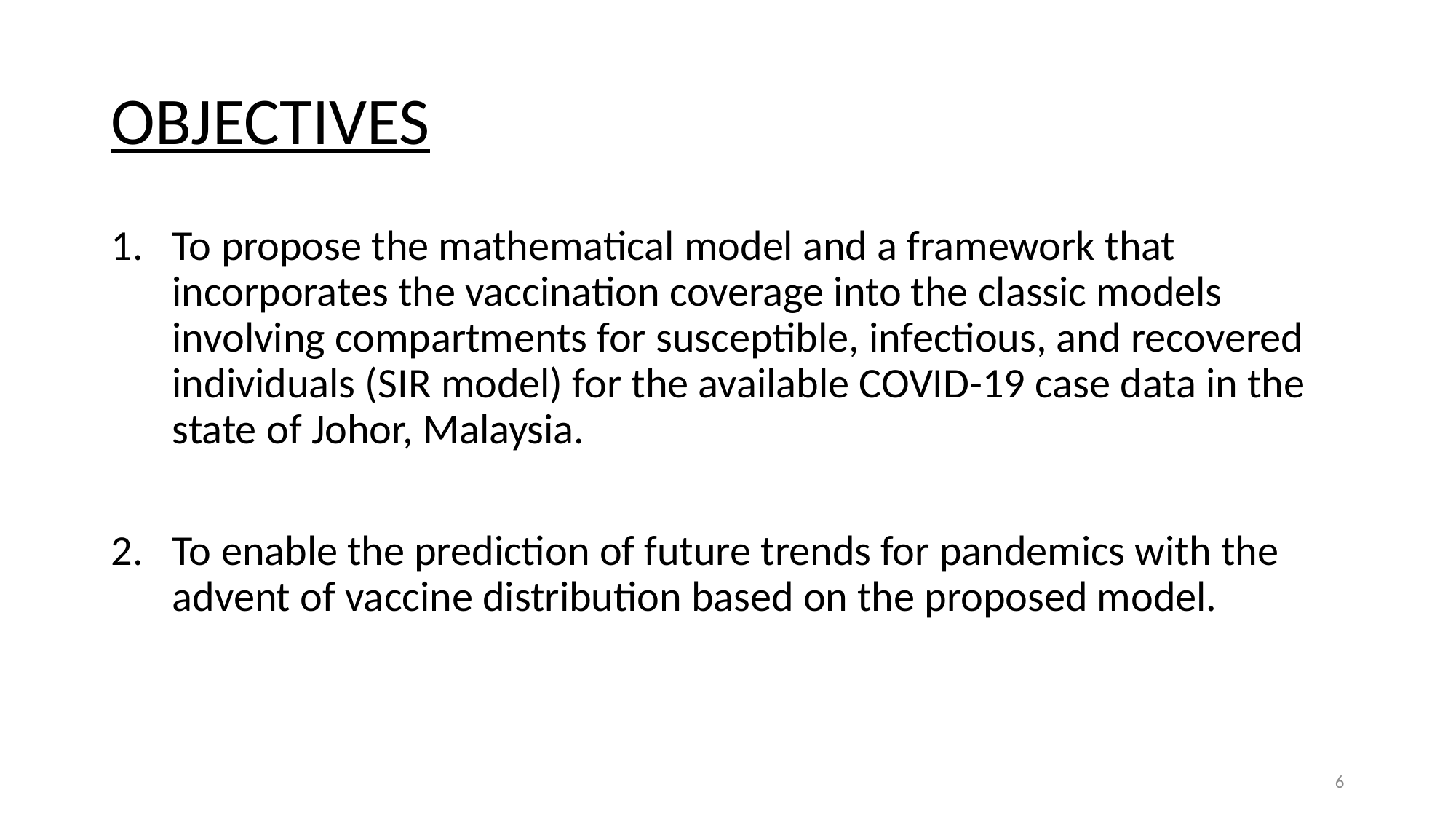

# OBJECTIVES
To propose the mathematical model and a framework that incorporates the vaccination coverage into the classic models involving compartments for susceptible, infectious, and recovered individuals (SIR model) for the available COVID-19 case data in the state of Johor, Malaysia.

To enable the prediction of future trends for pandemics with the advent of vaccine distribution based on the proposed model.
6